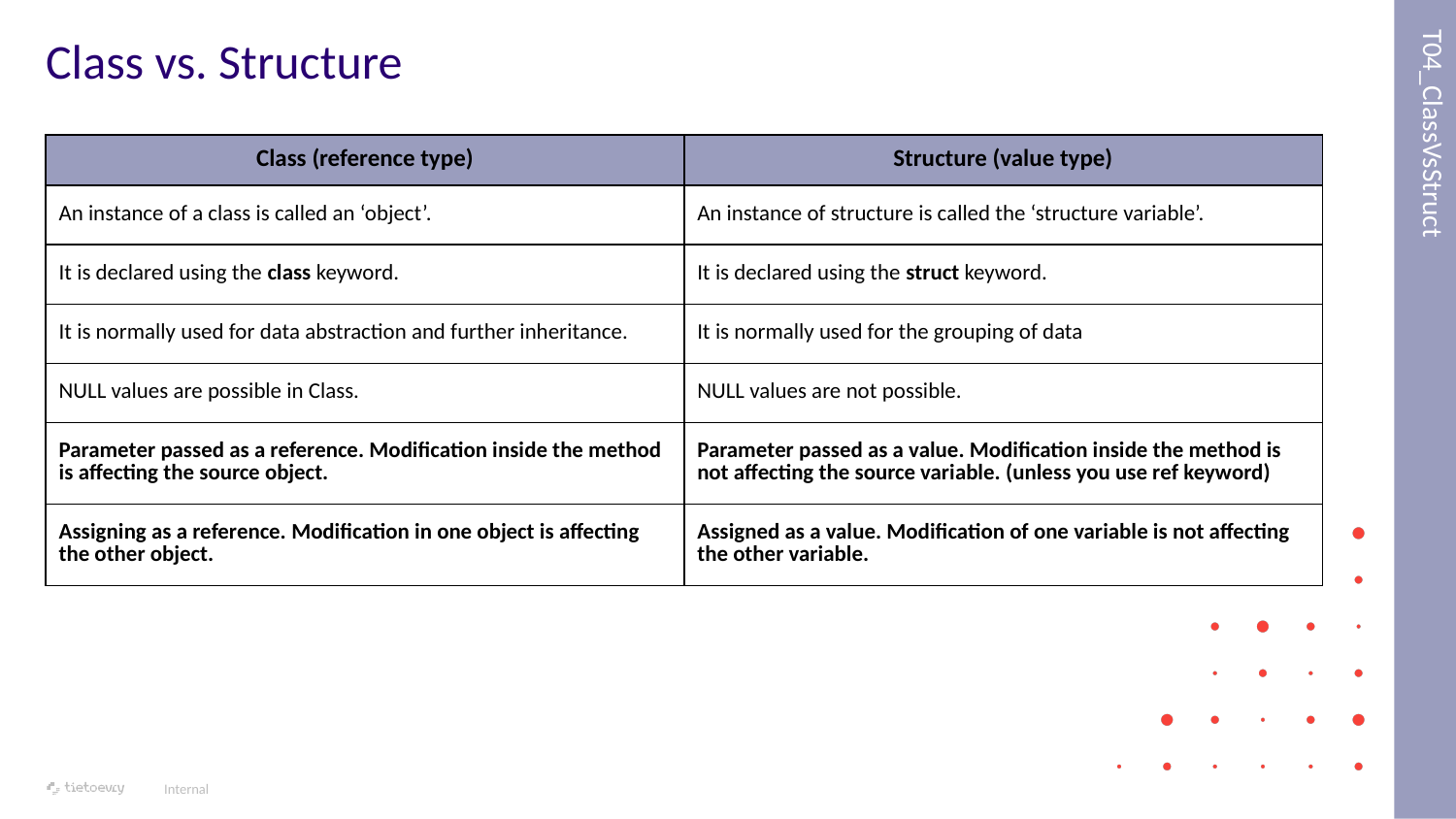

T04_ClassVsStruct
# Class vs. Structure
| Class (reference type) | Structure (value type) |
| --- | --- |
| An instance of a class is called an ‘object’. | An instance of structure is called the ‘structure variable’. |
| It is declared using the class keyword. | It is declared using the struct keyword. |
| It is normally used for data abstraction and further inheritance. | It is normally used for the grouping of data |
| NULL values are possible in Class. | NULL values are not possible. |
| Parameter passed as a reference. Modification inside the method is affecting the source object. | Parameter passed as a value. Modification inside the method is not affecting the source variable. (unless you use ref keyword) |
| Assigning as a reference. Modification in one object is affecting the other object. | Assigned as a value. Modification of one variable is not affecting the other variable. |
Internal
10